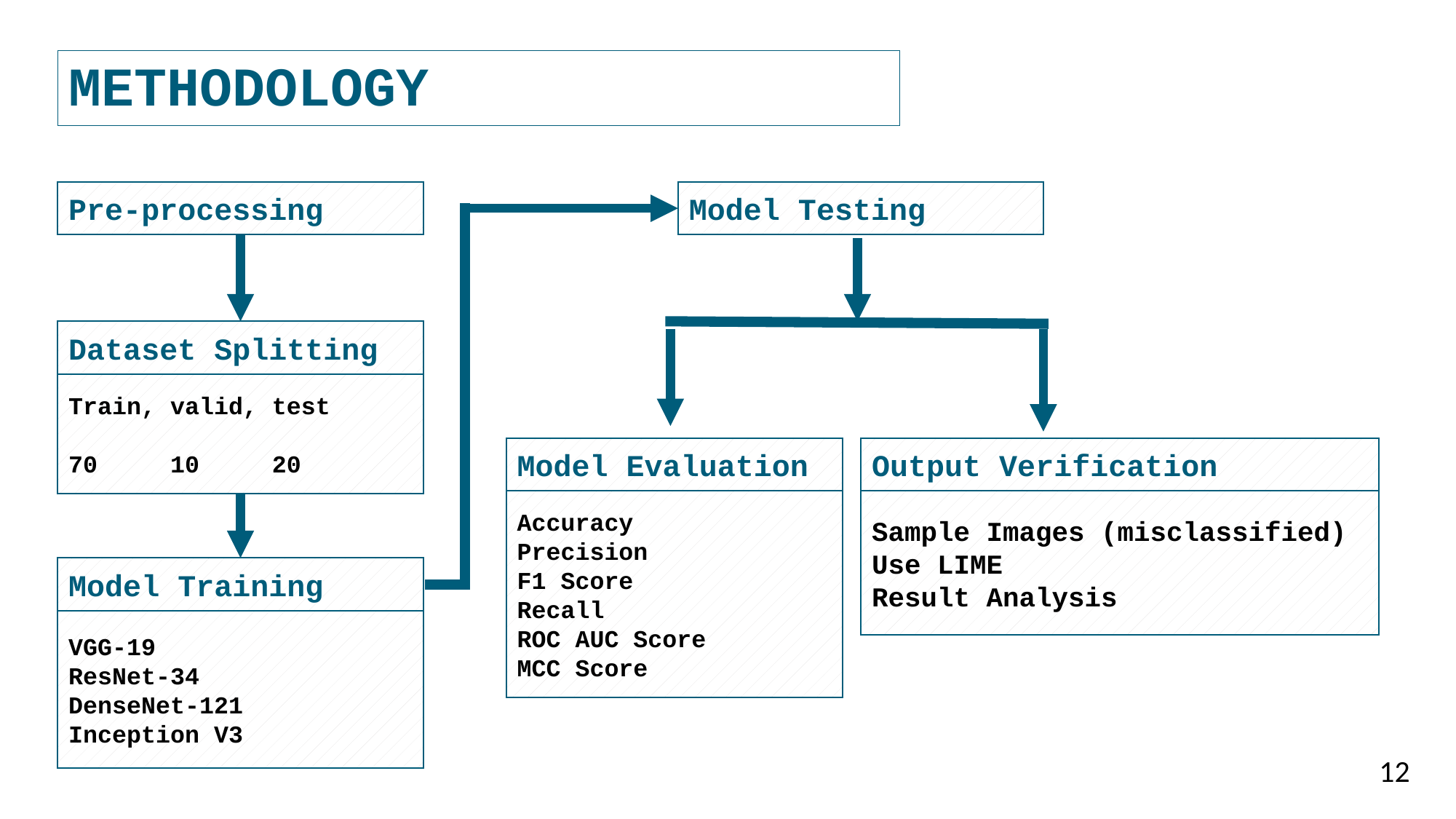

# METHODOLOGY
Pre-processing
Model Testing
Dataset Splitting
Train, valid, test
70     10     20
Output Verification
Model Evaluation
Sample Images (misclassified)
Use LIME
Result Analysis
Accuracy
Precision
F1 Score
Recall
ROC AUC Score
MCC Score
Model Training
VGG-19
ResNet-34
DenseNet-121
Inception V3
12